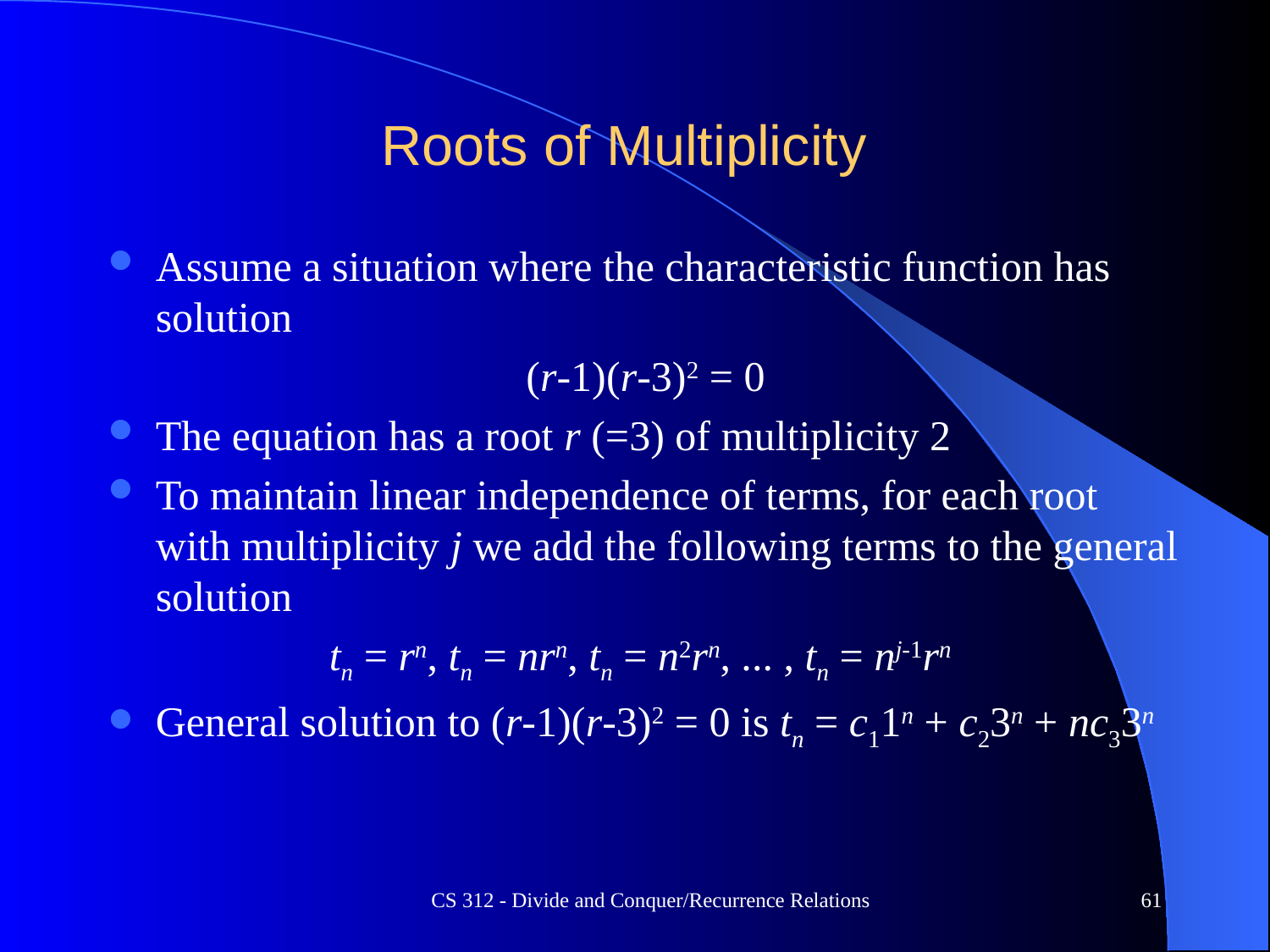

# Roots of Multiplicity
Assume a situation where the characteristic function has solution
(r-1)(r-3)2 = 0
The equation has a root r (=3) of multiplicity 2
To maintain linear independence of terms, for each root with multiplicity j we add the following terms to the general solution
tn = rn, tn = nrn, tn = n2rn, ... , tn = nj-1rn
General solution to (r-1)(r-3)2 = 0 is tn = c11n + c23n + nc33n
CS 312 - Divide and Conquer/Recurrence Relations
61